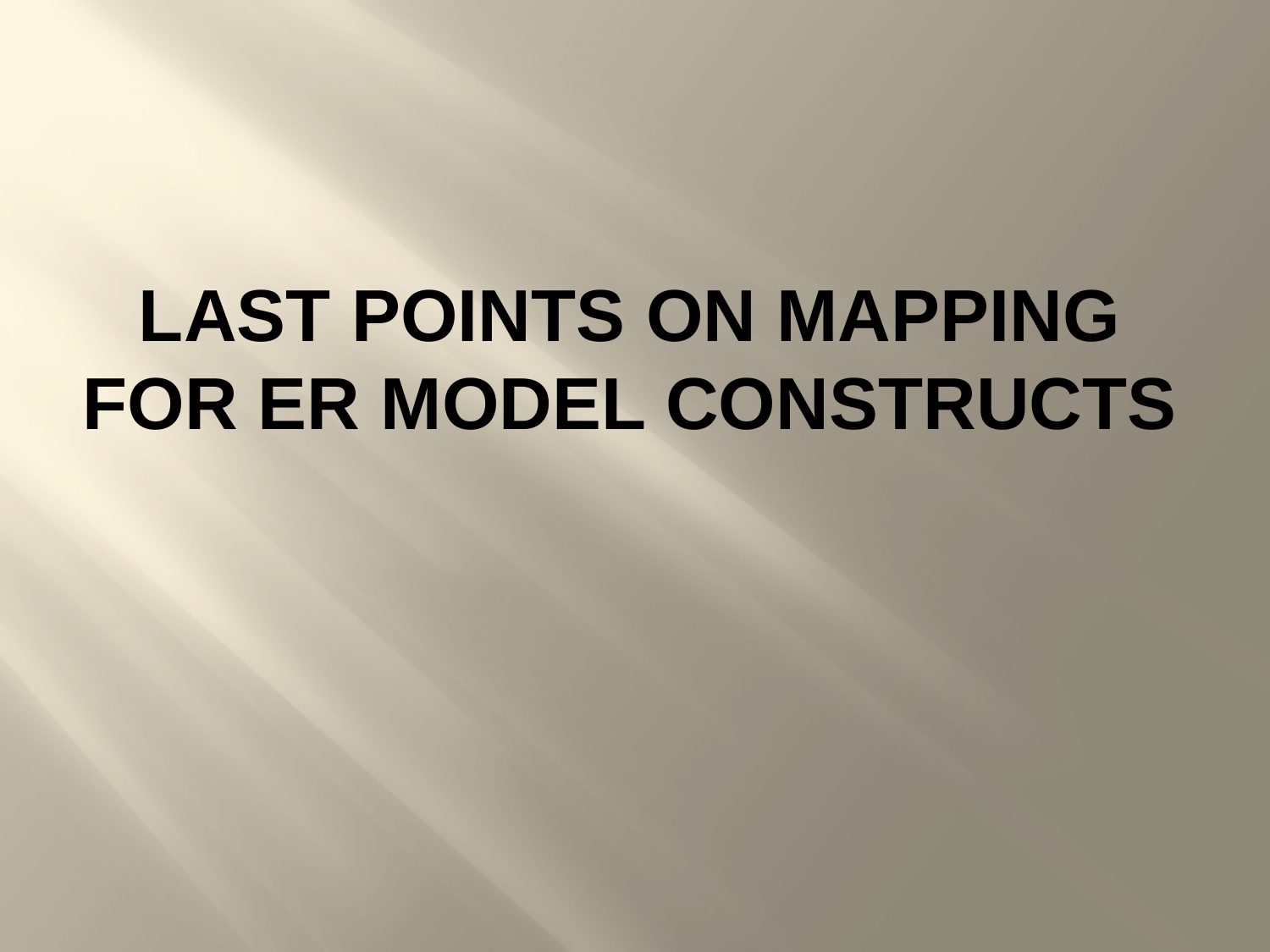

# Last points on Mapping for ER Model Constructs